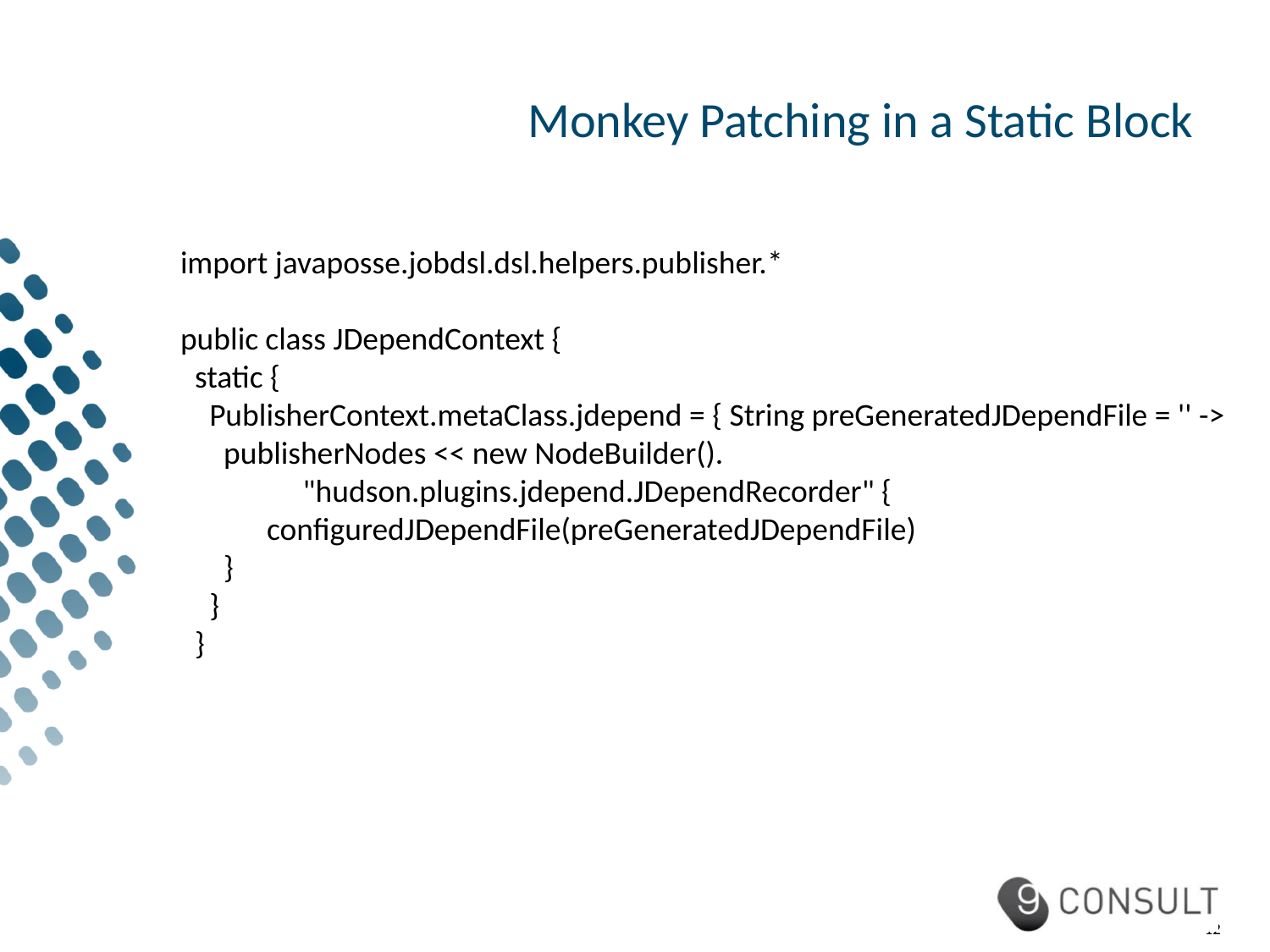

# Monkey Patching in a Static Block
import javaposse.jobdsl.dsl.helpers.publisher.*

public class JDependContext {
  static {
    PublisherContext.metaClass.jdepend = { String preGeneratedJDependFile = '' ->
      publisherNodes << new NodeBuilder().
                 "hudson.plugins.jdepend.JDependRecorder" {
            configuredJDependFile(preGeneratedJDependFile)
      }
    }
  }